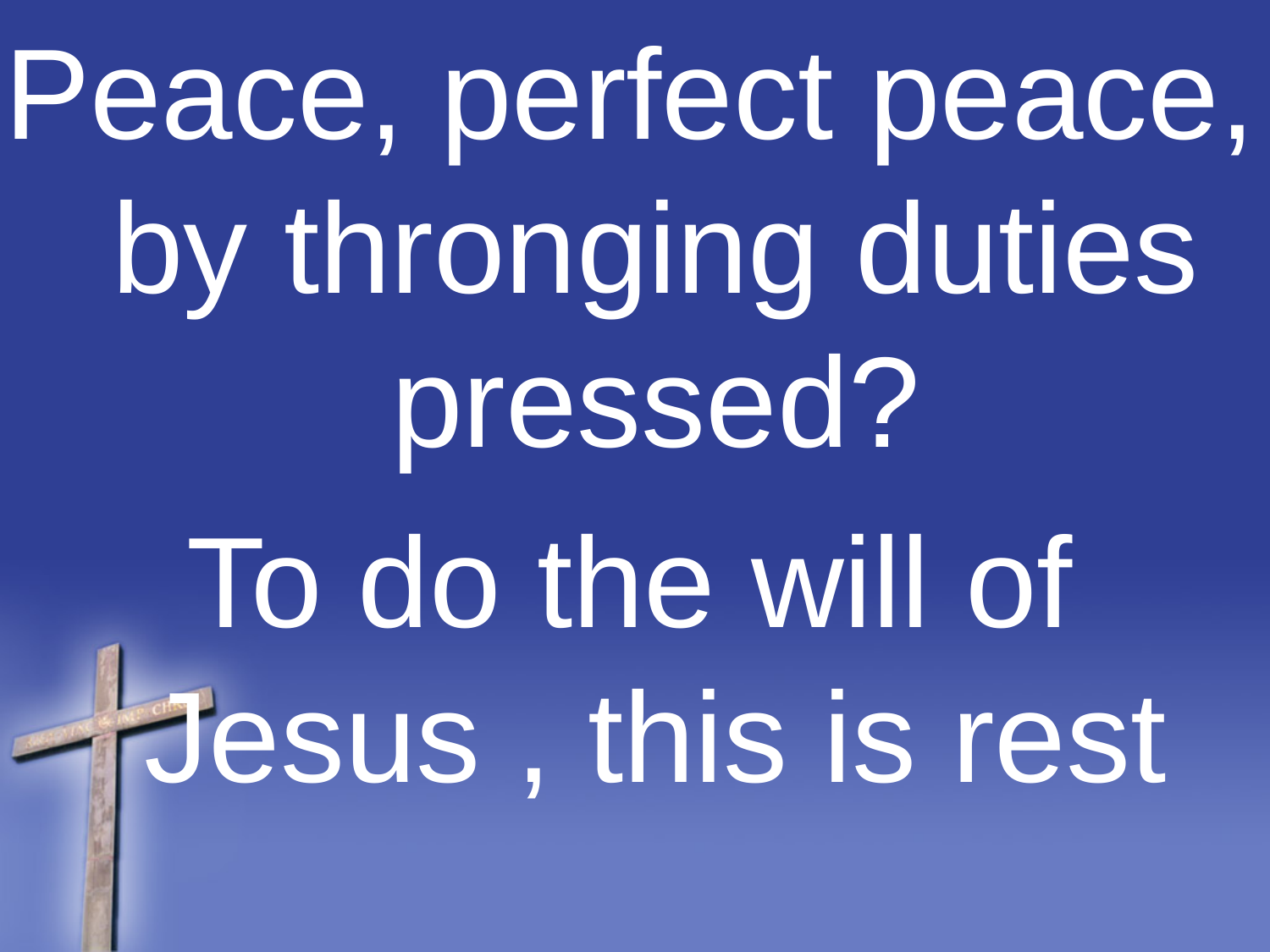

Peace, perfect peace, by thronging duties pressed?
To do the will of Jesus , this is rest